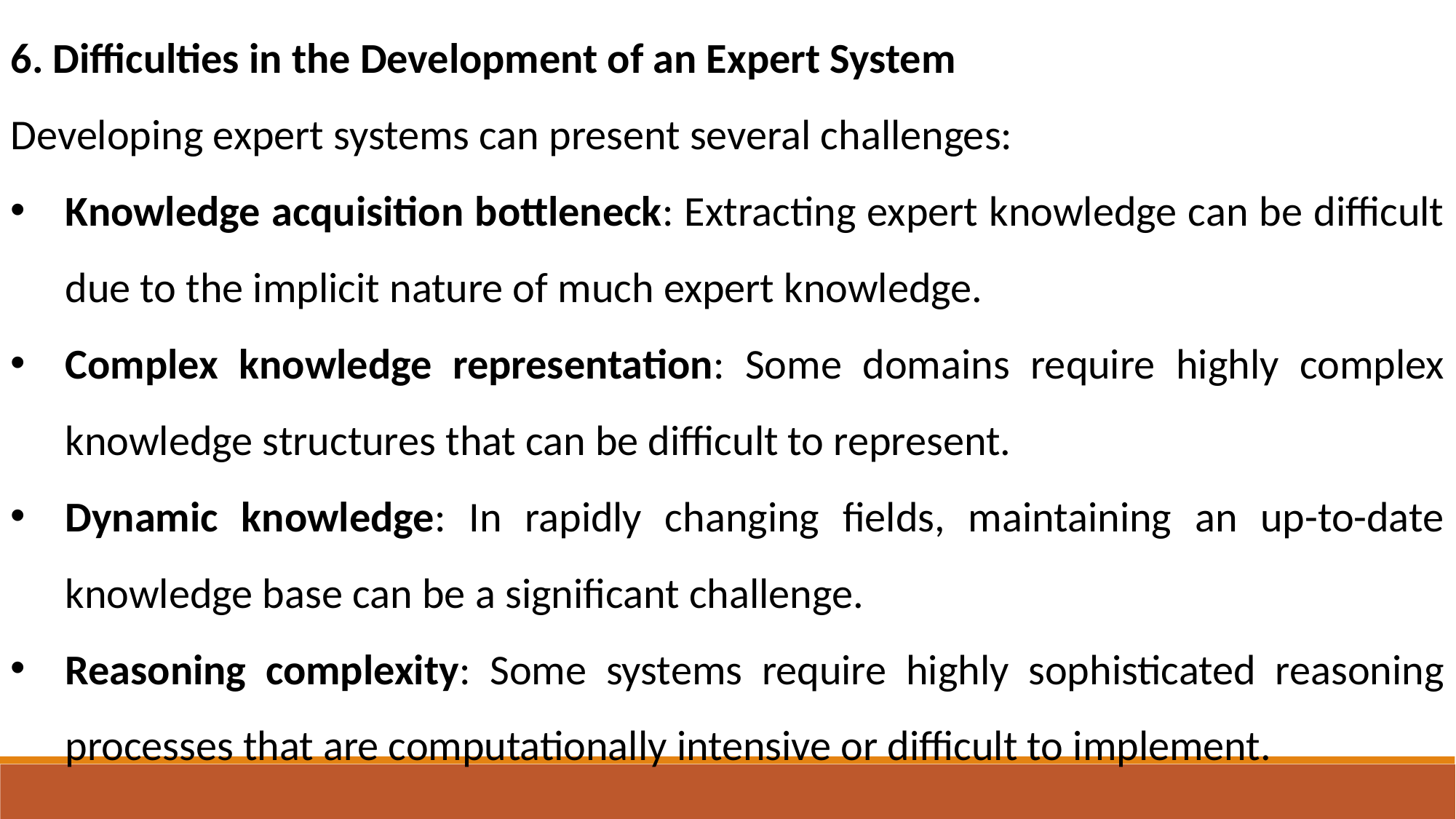

6. Difficulties in the Development of an Expert System
Developing expert systems can present several challenges:
Knowledge acquisition bottleneck: Extracting expert knowledge can be difficult due to the implicit nature of much expert knowledge.
Complex knowledge representation: Some domains require highly complex knowledge structures that can be difficult to represent.
Dynamic knowledge: In rapidly changing fields, maintaining an up-to-date knowledge base can be a significant challenge.
Reasoning complexity: Some systems require highly sophisticated reasoning processes that are computationally intensive or difficult to implement.